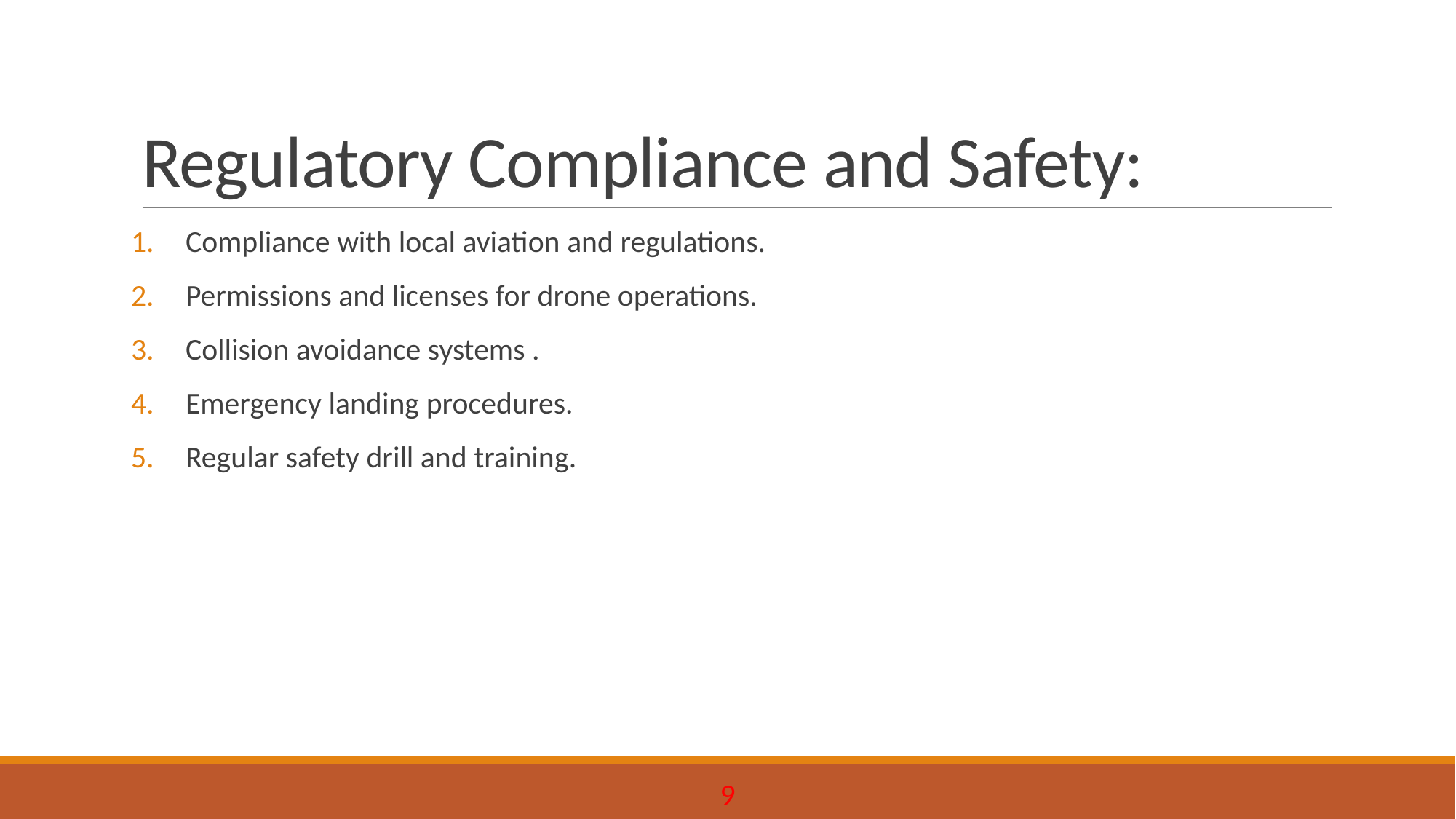

# Regulatory Compliance and Safety:
Compliance with local aviation and regulations.
Permissions and licenses for drone operations.
Collision avoidance systems .
Emergency landing procedures.
Regular safety drill and training.
9